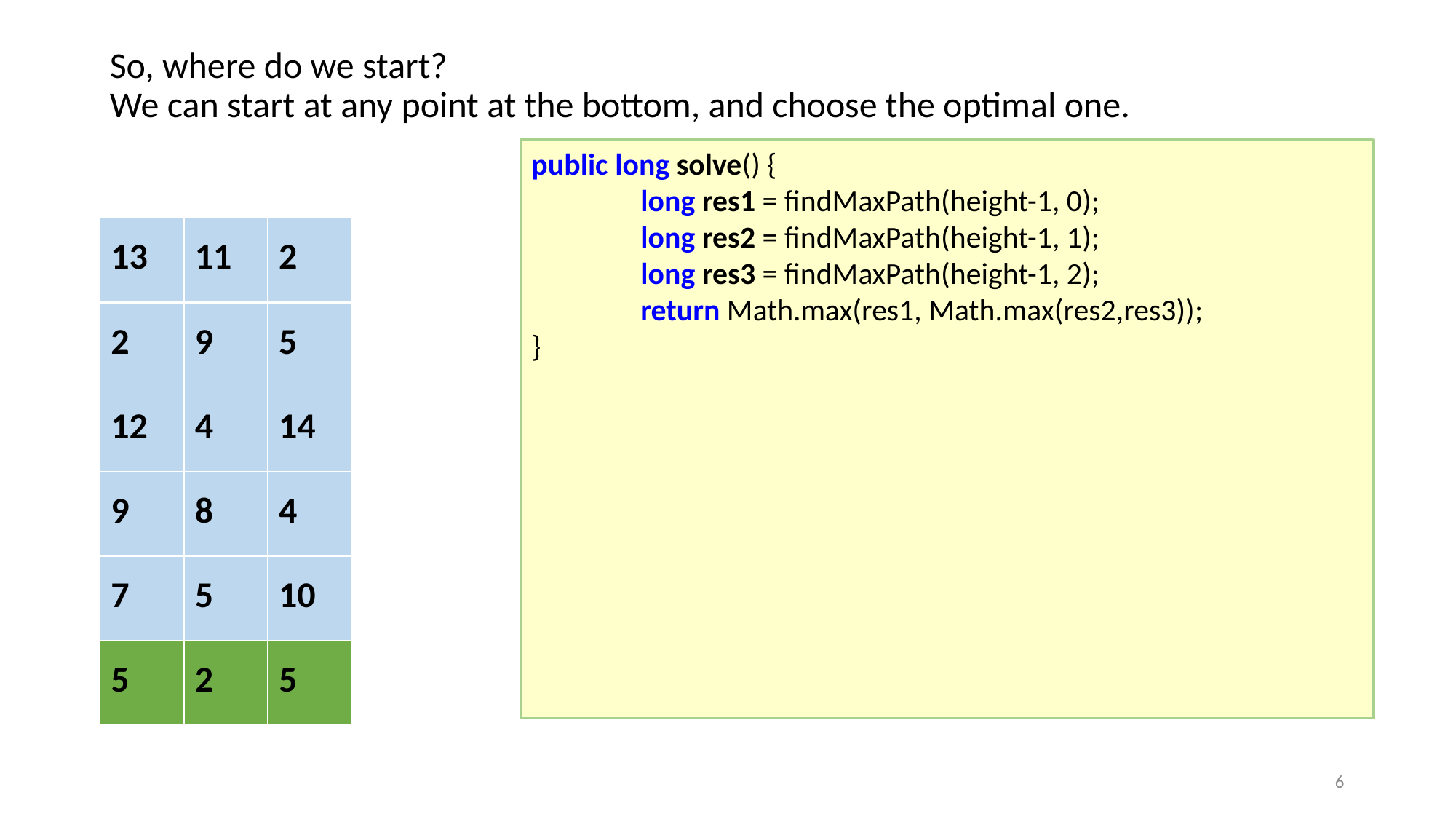

# So, where do we start? We can start at any point at the bottom, and choose the optimal one.

public long solve() {
	long res1 = findMaxPath(height-1, 0);
	long res2 = findMaxPath(height-1, 1);
	long res3 = findMaxPath(height-1, 2);
	return Math.max(res1, Math.max(res2,res3));
}
| 13 | 11 | 2 |
| --- | --- | --- |
| 2 | 9 | 5 |
| 12 | 4 | 14 |
| 9 | 8 | 4 |
| 7 | 5 | 10 |
| 5 | 2 | 5 |
6